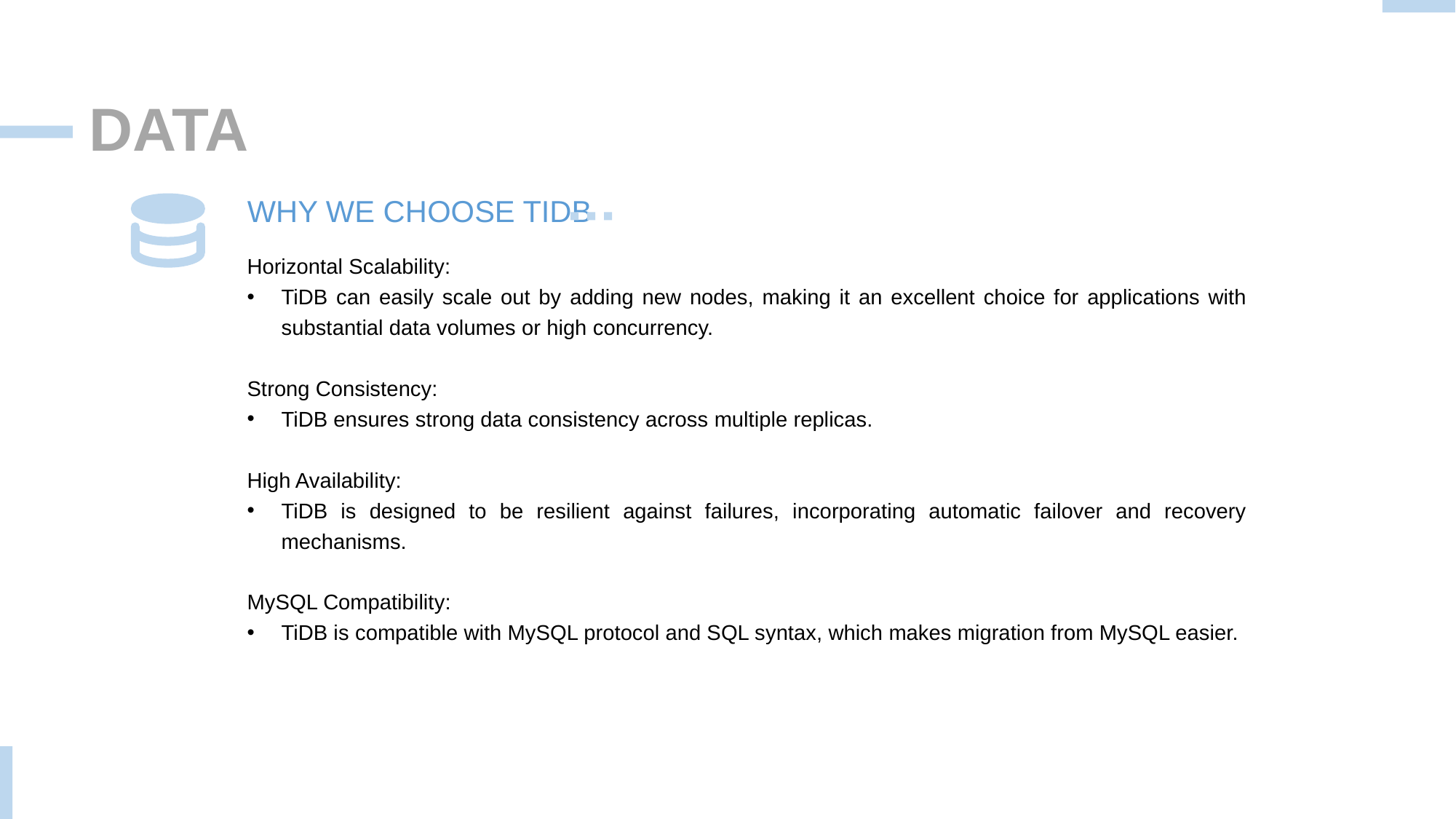

DATA
WHY WE CHOOSE TIDB

Horizontal Scalability:
TiDB can easily scale out by adding new nodes, making it an excellent choice for applications with substantial data volumes or high concurrency.

Strong Consistency:
TiDB ensures strong data consistency across multiple replicas.

High Availability:
TiDB is designed to be resilient against failures, incorporating automatic failover and recovery mechanisms.

MySQL Compatibility:
TiDB is compatible with MySQL protocol and SQL syntax, which makes migration from MySQL easier.